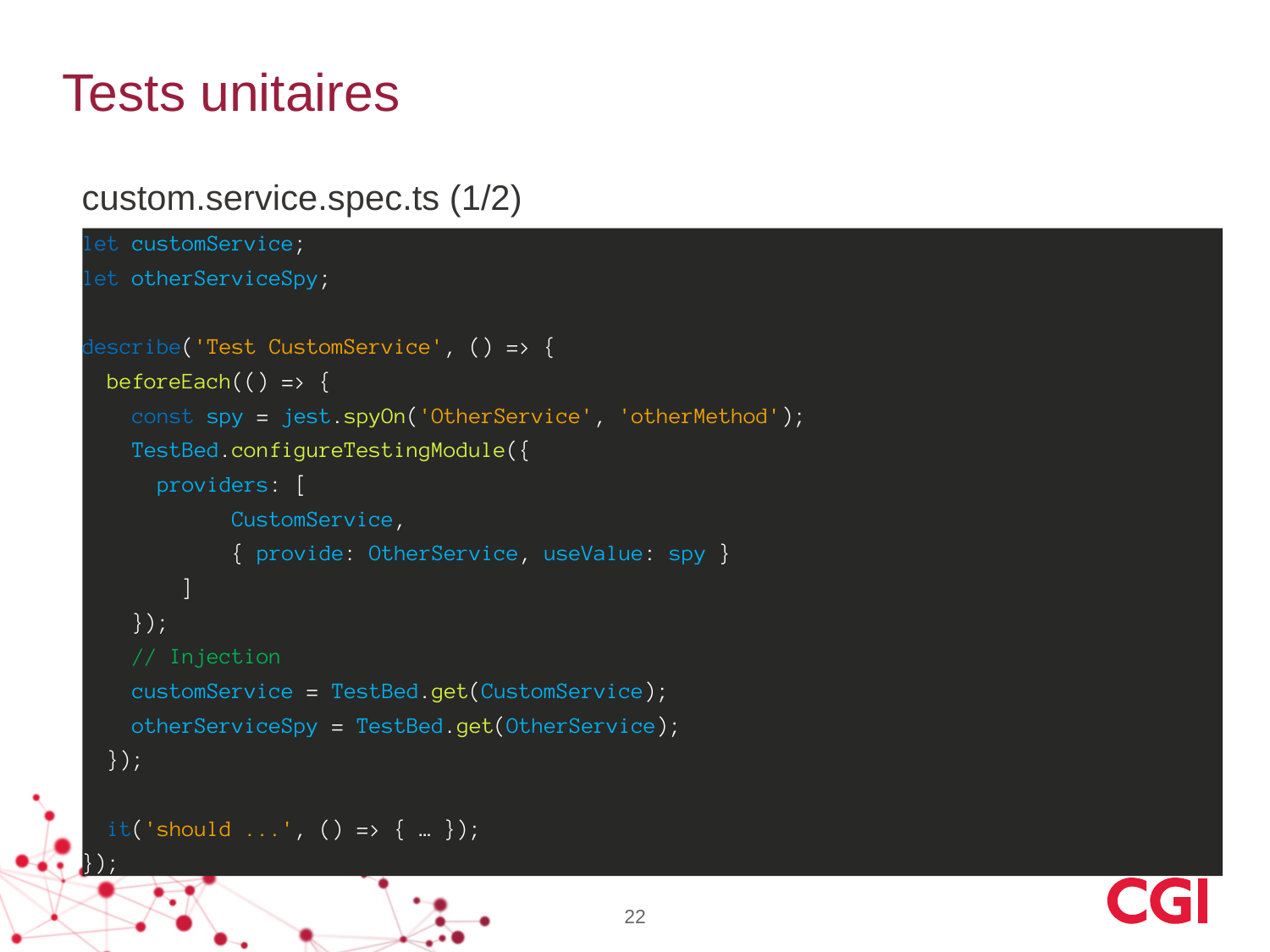

# Tests unitaires
  custom.service.spec.ts (1/2)

let customService;
let otherServiceSpy;

describe('Test CustomService', () => {
  beforeEach(() => {
    const spy = jest.spyOn('OtherService', 'otherMethod');
    TestBed.configureTestingModule({
      providers: [
            CustomService,
            { provide: OtherService, useValue: spy }
        ]
    });
    // Injection
    customService = TestBed.get(CustomService);
    otherServiceSpy = TestBed.get(OtherService);
  });

  it('should ...', () => { … });
});
22